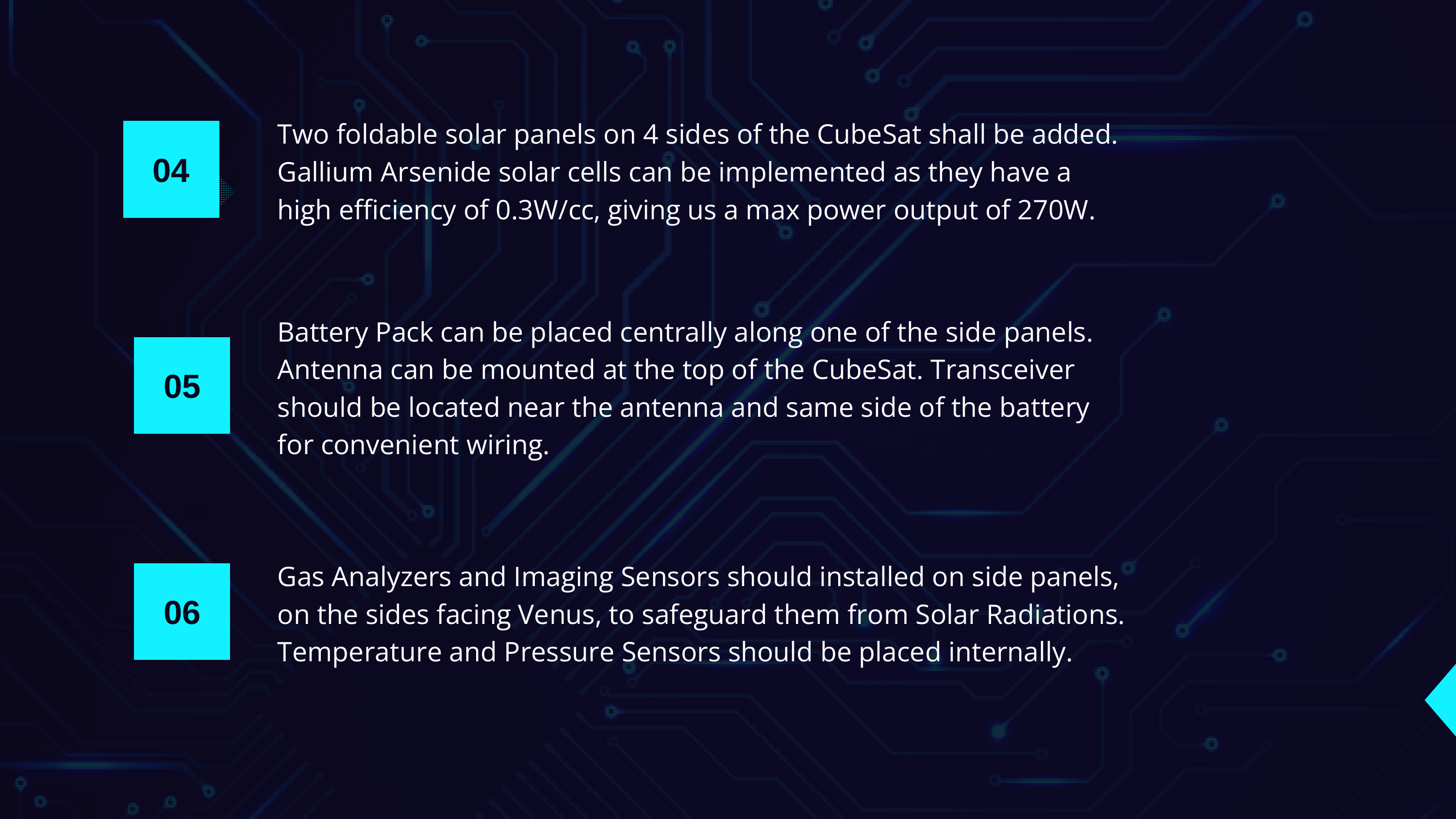

Two foldable solar panels on 4 sides of the CubeSat shall be added. Gallium Arsenide solar cells can be implemented as they have a high efficiency of 0.3W/cc, giving us a max power output of 270W.

04

Battery Pack can be placed centrally along one of the side panels. Antenna can be mounted at the top of the CubeSat. Transceiver should be located near the antenna and same side of the battery for convenient wiring.

05
01
02
Gas Analyzers and Imaging Sensors should installed on side panels, on the sides facing Venus, to safeguard them from Solar Radiations.
Temperature and Pressure Sensors should be placed internally.

06
03